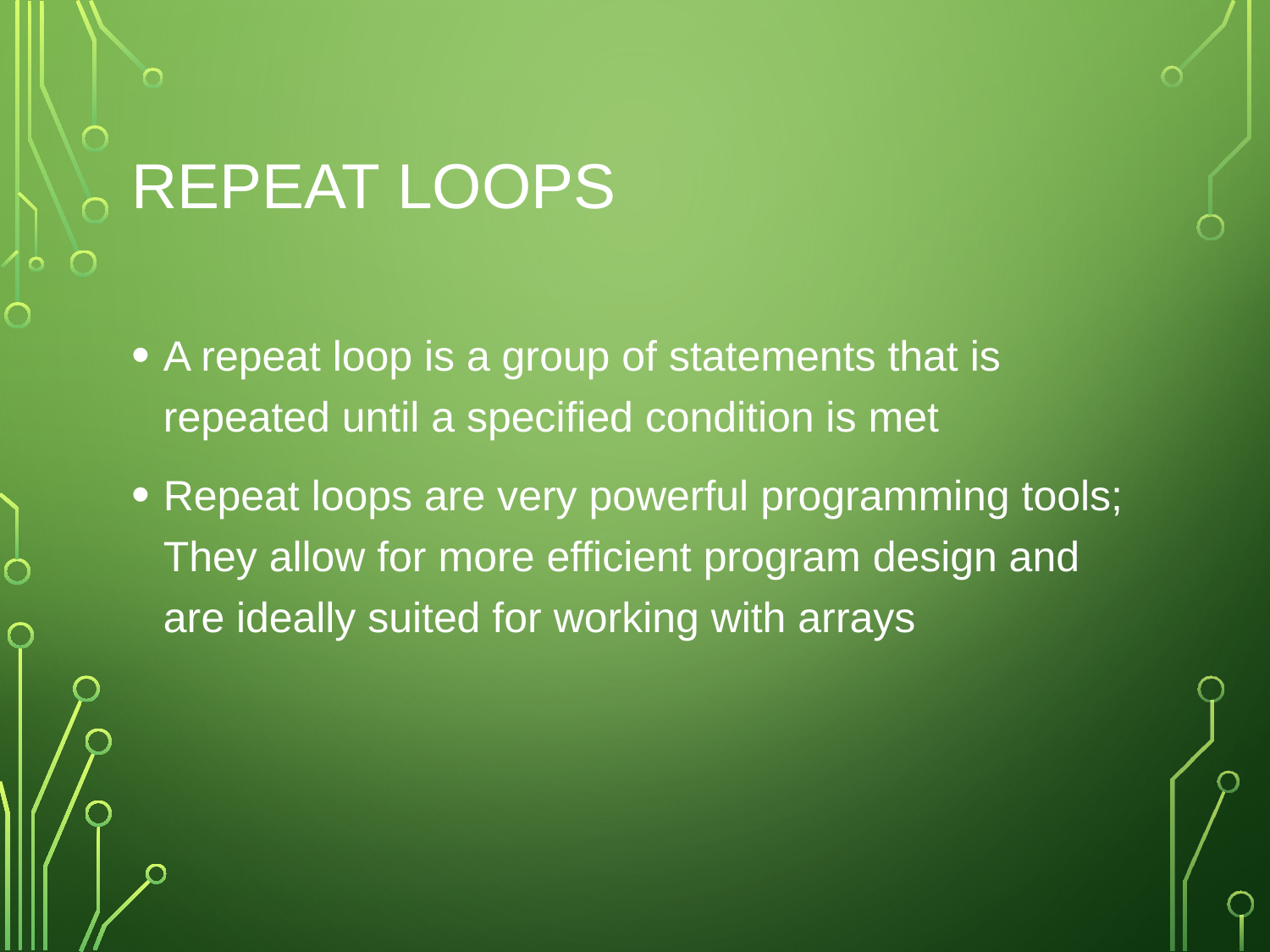

# Repeat Loops
A repeat loop is a group of statements that is repeated until a specified condition is met
Repeat loops are very powerful programming tools; They allow for more efficient program design and are ideally suited for working with arrays